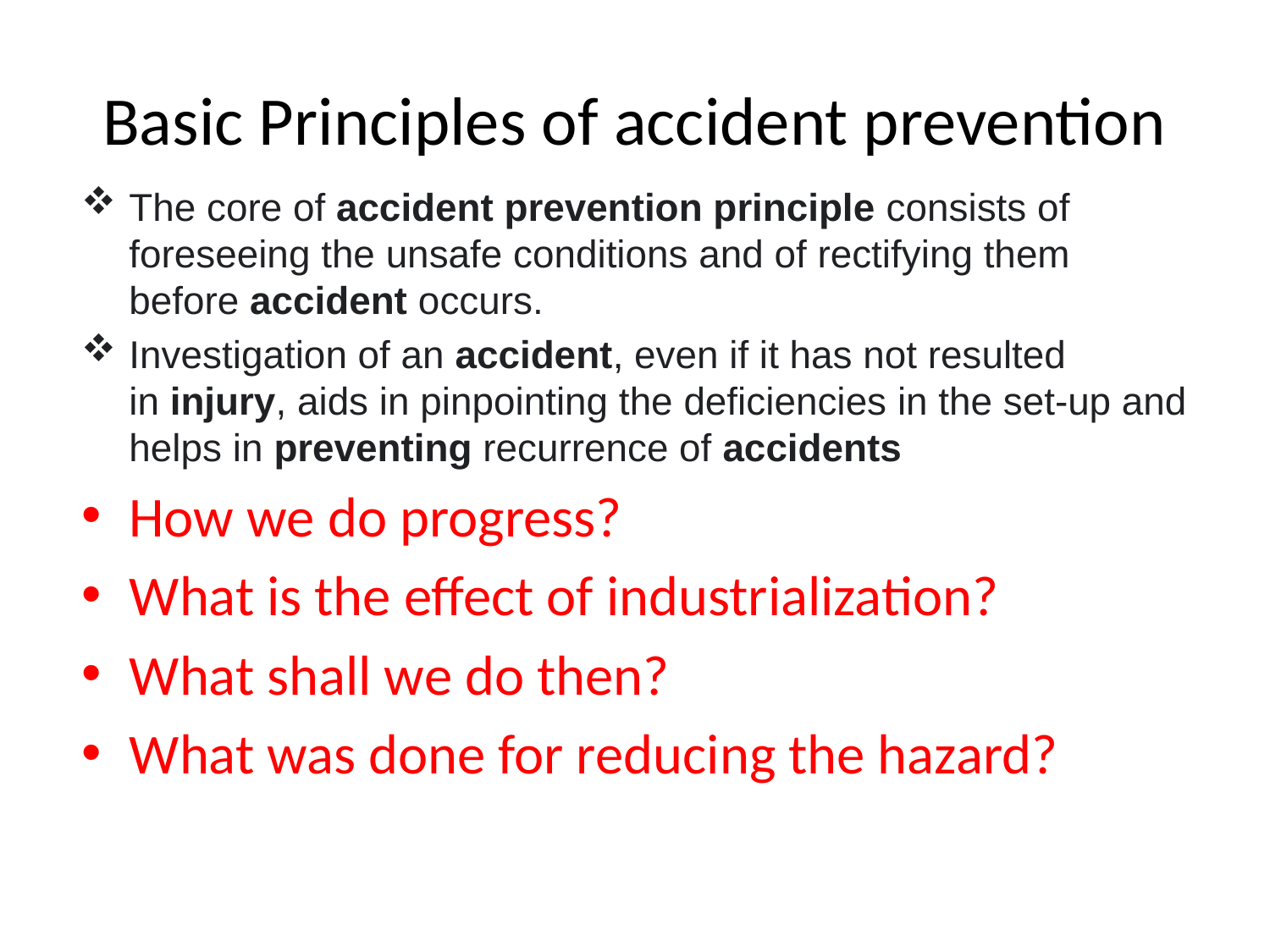

# Basic Principles of accident prevention
The core of accident prevention principle consists of foreseeing the unsafe conditions and of rectifying them before accident occurs.
Investigation of an accident, even if it has not resulted in injury, aids in pinpointing the deficiencies in the set-up and helps in preventing recurrence of accidents
How we do progress?
What is the effect of industrialization?
What shall we do then?
What was done for reducing the hazard?